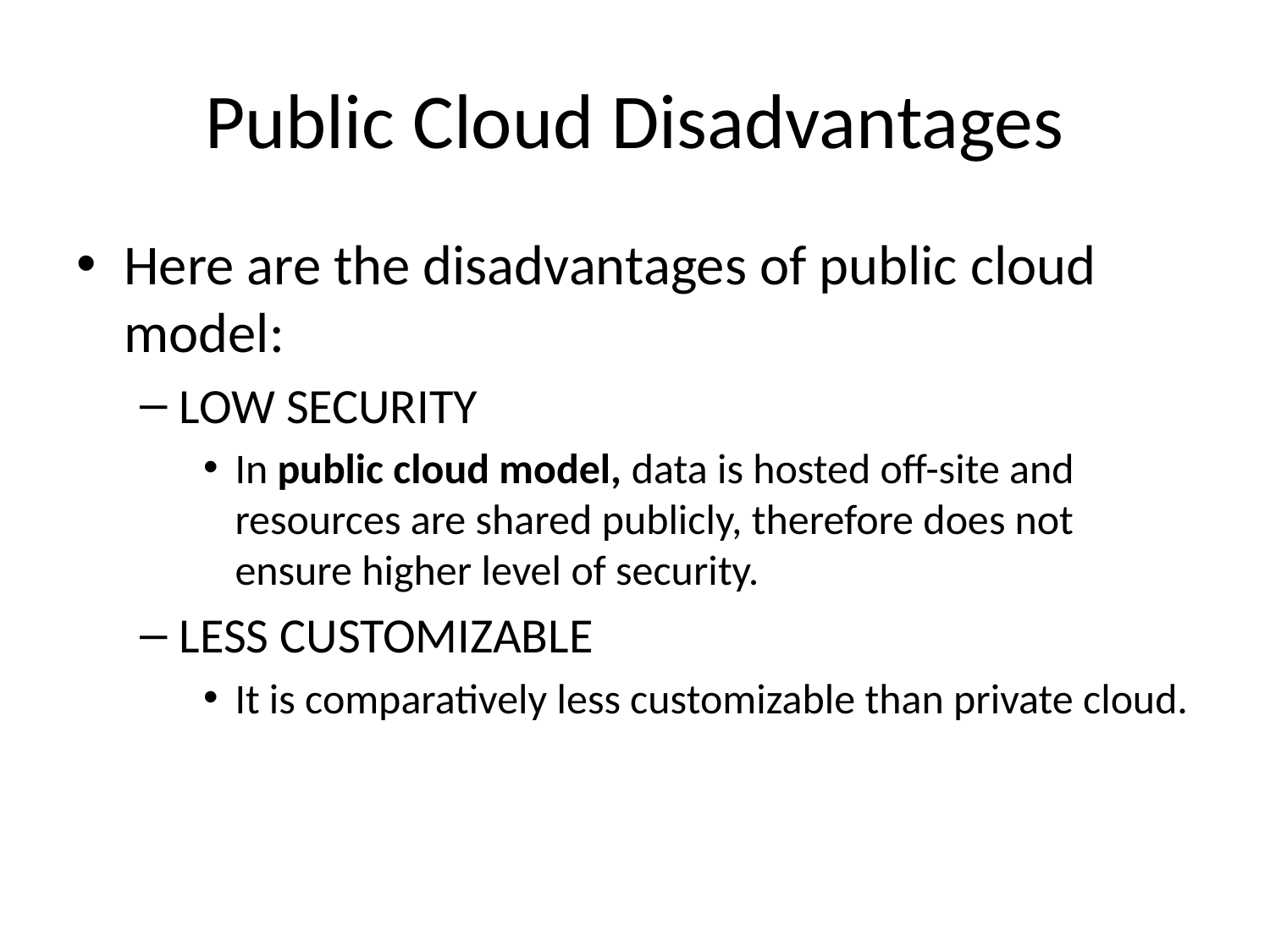

# Public Cloud Disadvantages
Here are the disadvantages of public cloud model:
LOW SECURITY
In public cloud model, data is hosted off-site and resources are shared publicly, therefore does not ensure higher level of security.
LESS CUSTOMIZABLE
It is comparatively less customizable than private cloud.